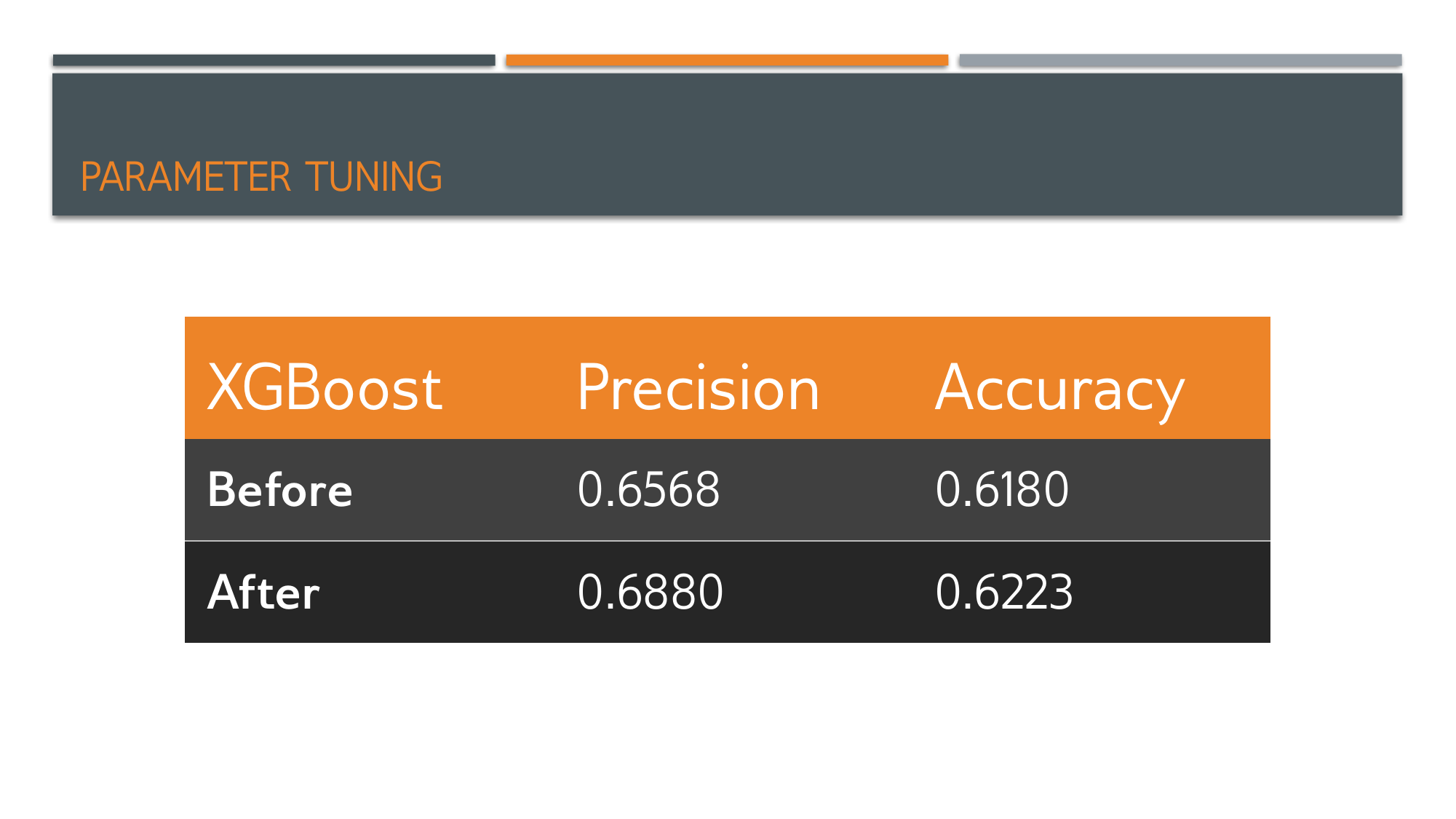

# Parameter tuning
| XGBoost | Precision | Accuracy |
| --- | --- | --- |
| Before | 0.6568 | 0.6180 |
| After | 0.6880 | 0.6223 |